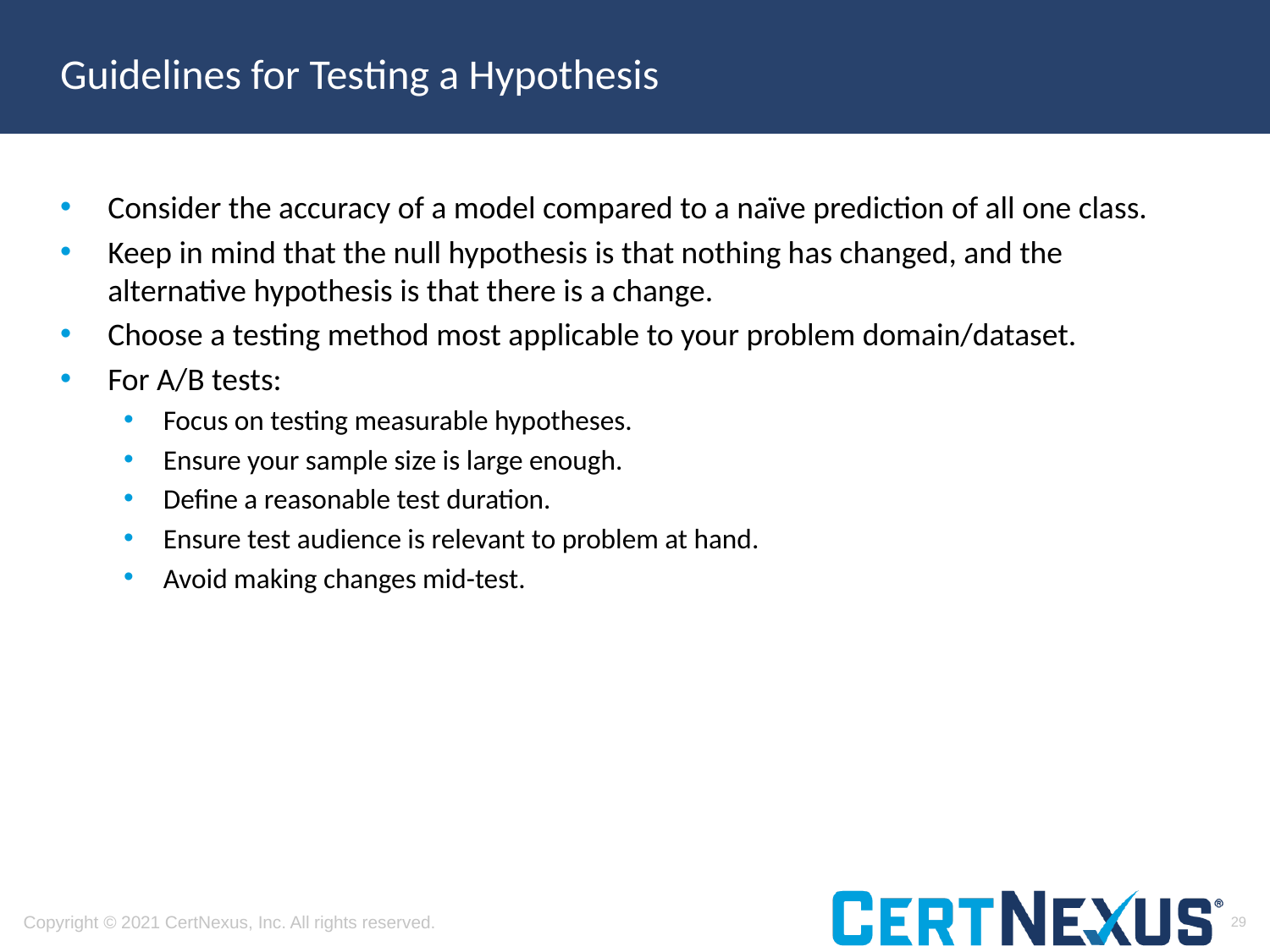

# Guidelines for Testing a Hypothesis
Consider the accuracy of a model compared to a naïve prediction of all one class.
Keep in mind that the null hypothesis is that nothing has changed, and the alternative hypothesis is that there is a change.
Choose a testing method most applicable to your problem domain/dataset.
For A/B tests:
Focus on testing measurable hypotheses.
Ensure your sample size is large enough.
Define a reasonable test duration.
Ensure test audience is relevant to problem at hand.
Avoid making changes mid-test.
29